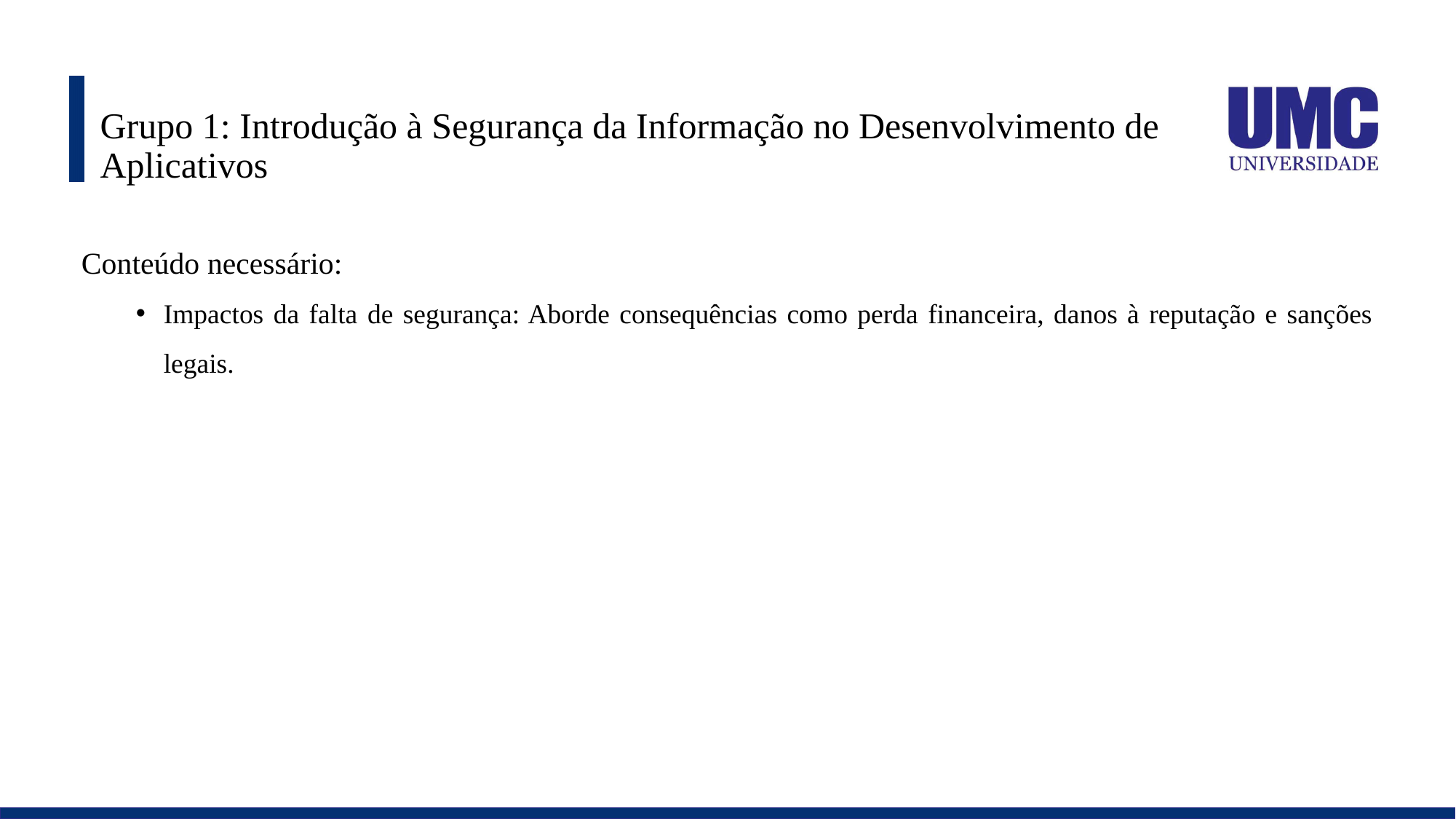

# Grupo 1: Introdução à Segurança da Informação no Desenvolvimento de Aplicativos
Conteúdo necessário:
Impactos da falta de segurança: Aborde consequências como perda financeira, danos à reputação e sanções legais.